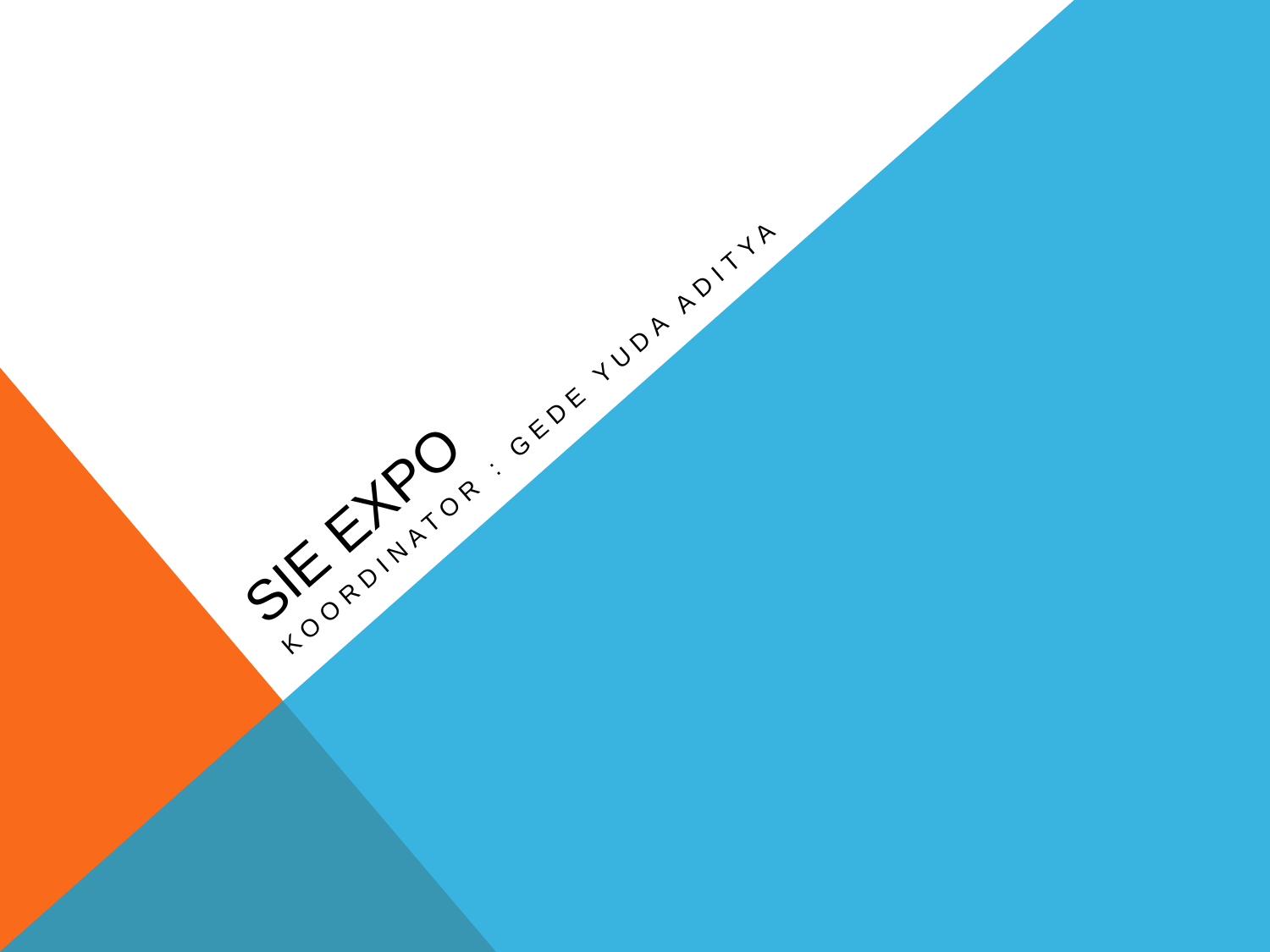

# Sie Expo
Koordinator : Gede Yuda Aditya